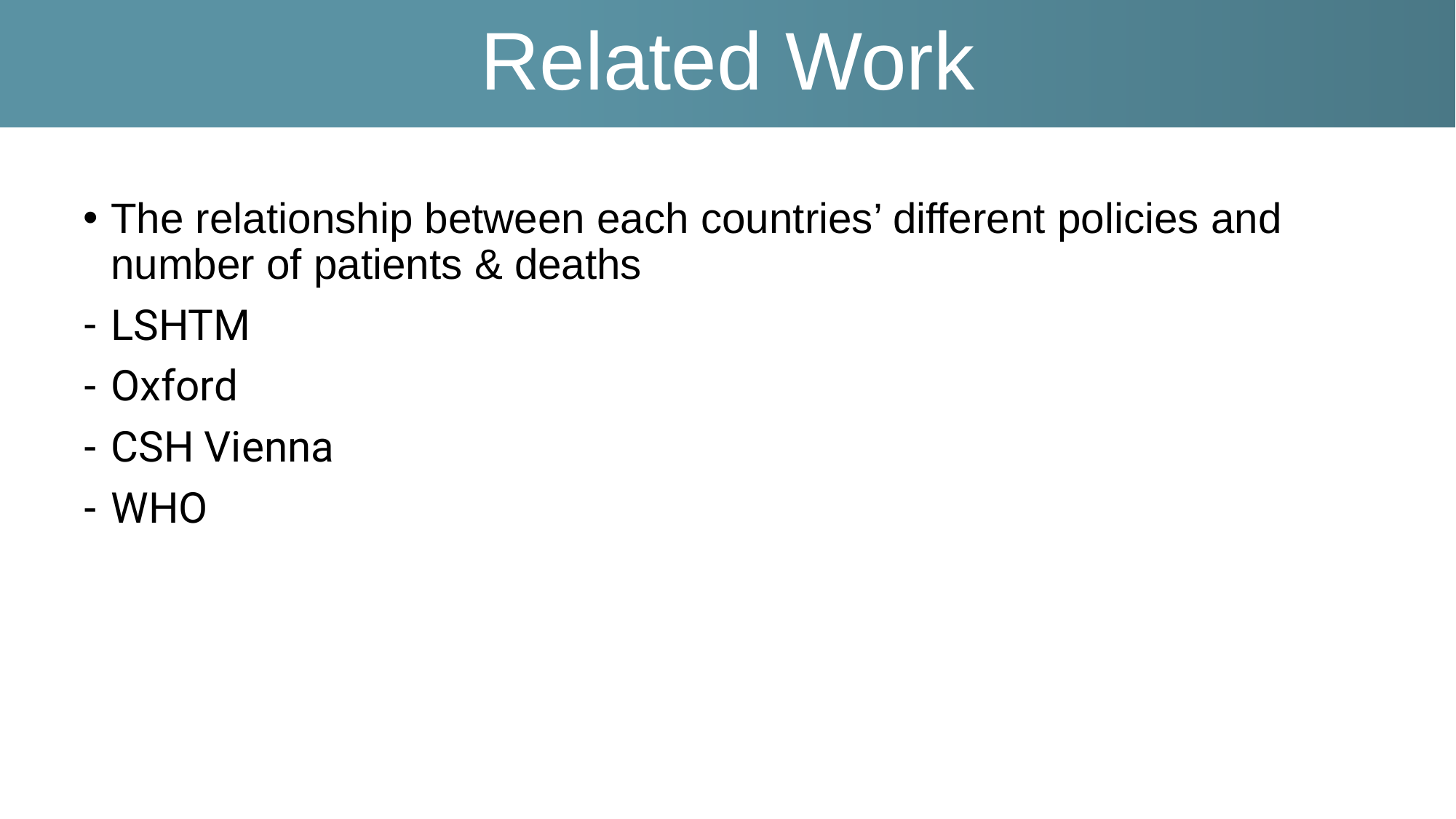

Related Work
The relationship between each countries’ different policies and number of patients & deaths
LSHTM
Oxford
CSH Vienna
WHO